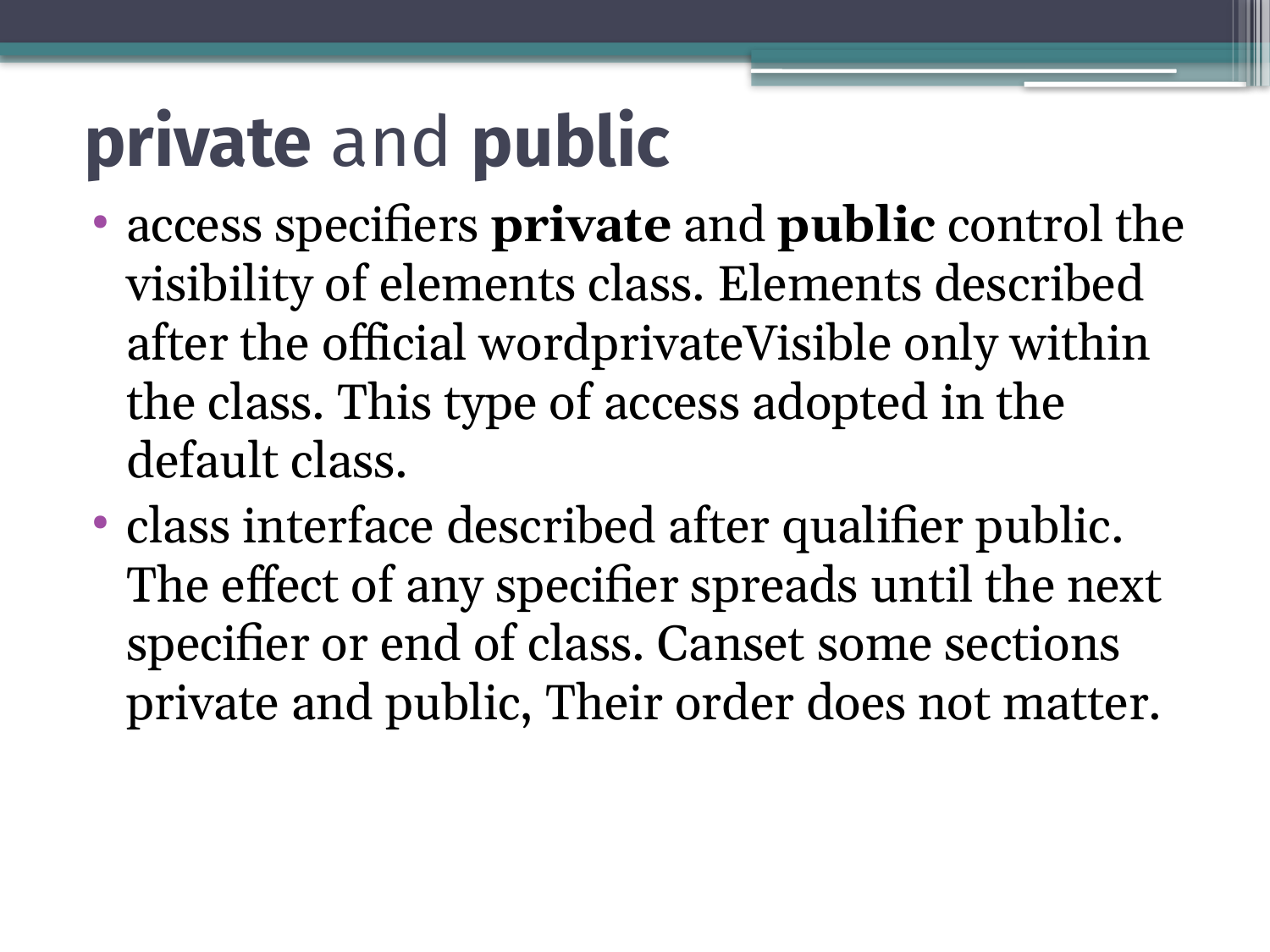

# private and public
access specifiers private and public control the visibility of elements class. Elements described after the official wordprivateVisible only within the class. This type of access adopted in the default class.
class interface described after qualifier public. The effect of any specifier spreads until the next specifier or end of class. Canset some sections private and public, Their order does not matter.